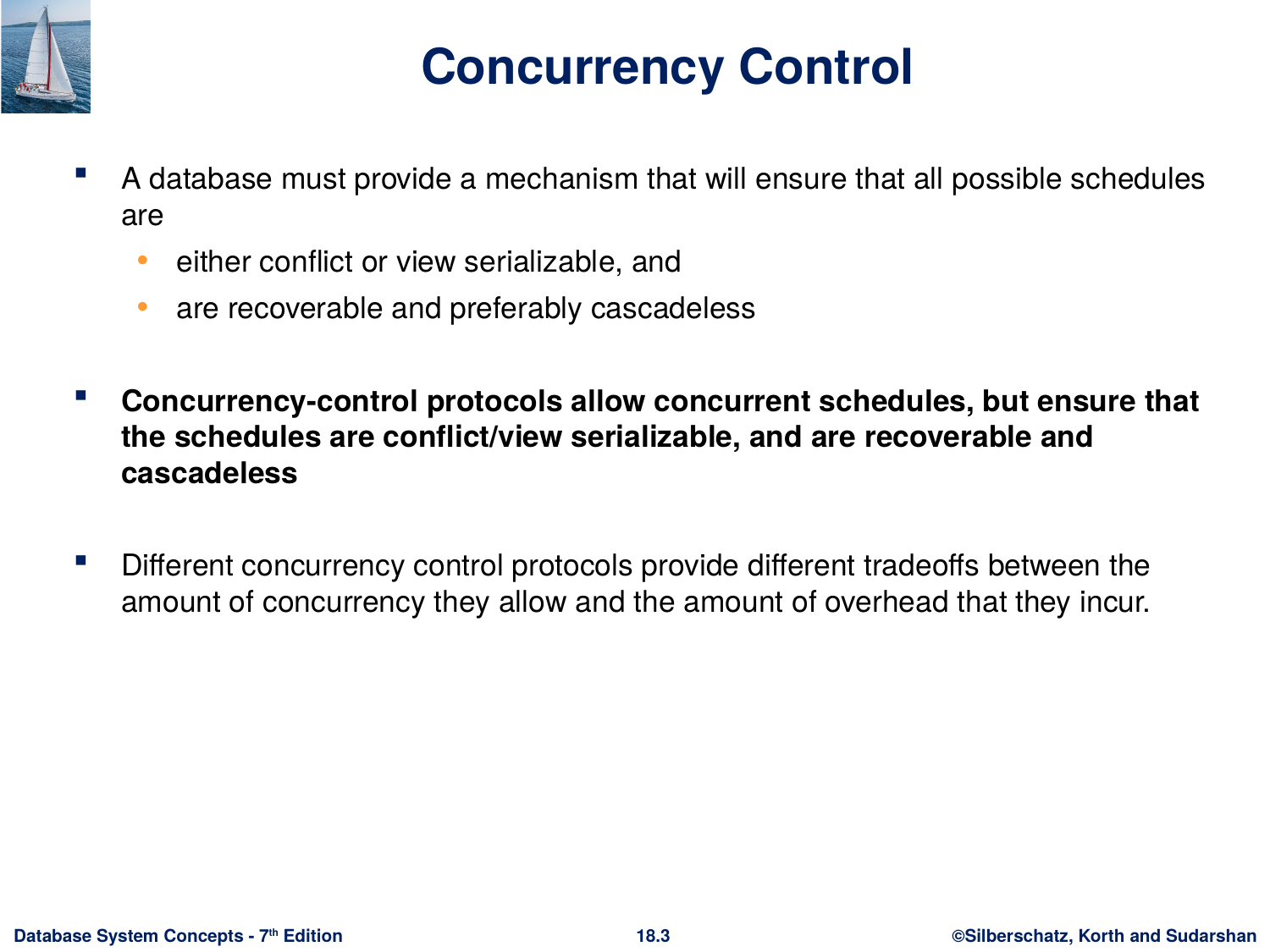

# Concurrency Control
A database must provide a mechanism that will ensure that all possible schedules are
either conflict or view serializable, and
are recoverable and preferably cascadeless

Concurrency-control protocols allow concurrent schedules, but ensure that the schedules are conflict/view serializable, and are recoverable and cascadeless

Different concurrency control protocols provide different tradeoffs between the amount of concurrency they allow and the amount of overhead that they incur.